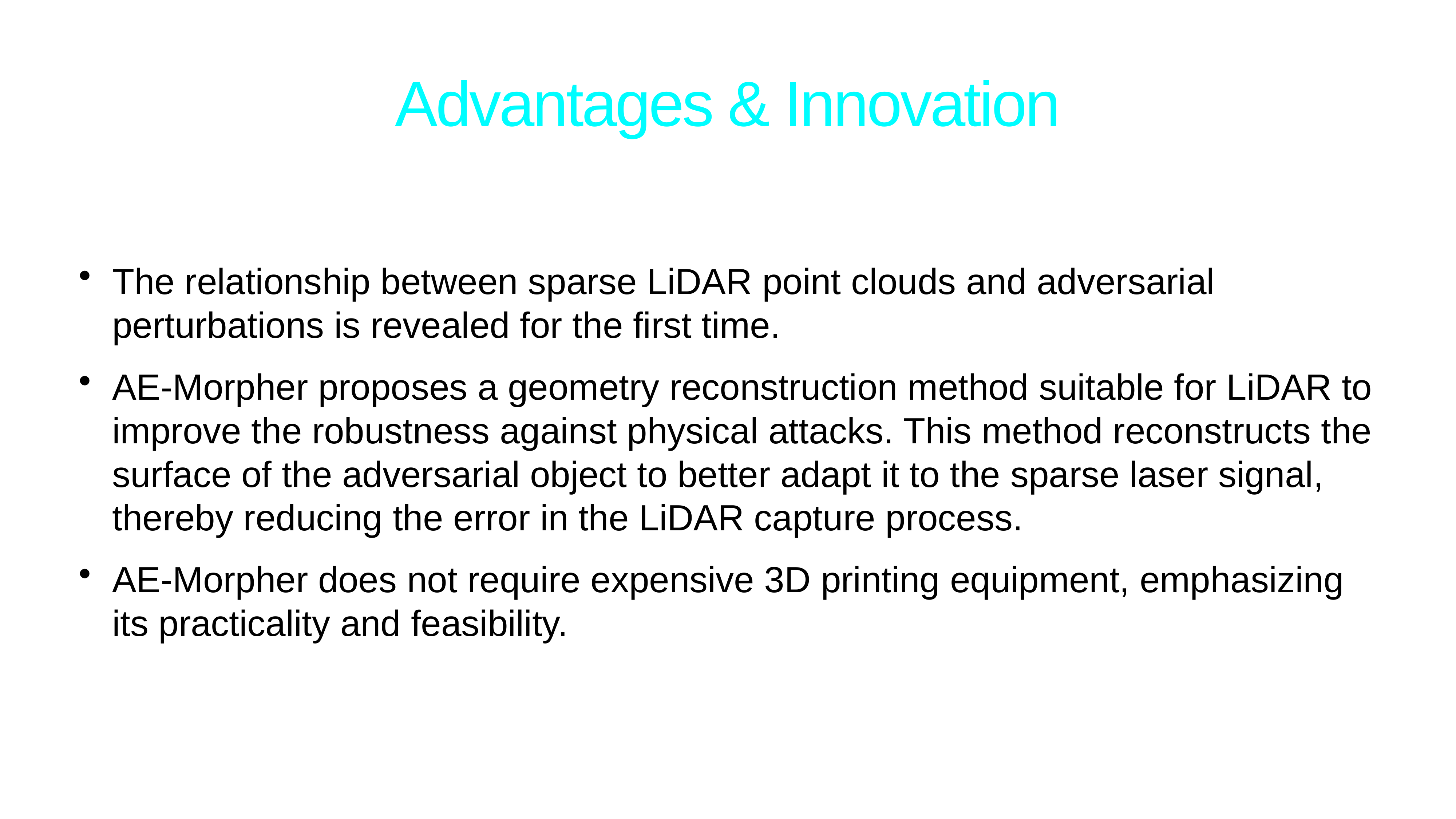

# Advantages & Innovation
The relationship between sparse LiDAR point clouds and adversarial perturbations is revealed for the first time.
AE-Morpher proposes a geometry reconstruction method suitable for LiDAR to improve the robustness against physical attacks. This method reconstructs the surface of the adversarial object to better adapt it to the sparse laser signal, thereby reducing the error in the LiDAR capture process.
AE-Morpher does not require expensive 3D printing equipment, emphasizing its practicality and feasibility.